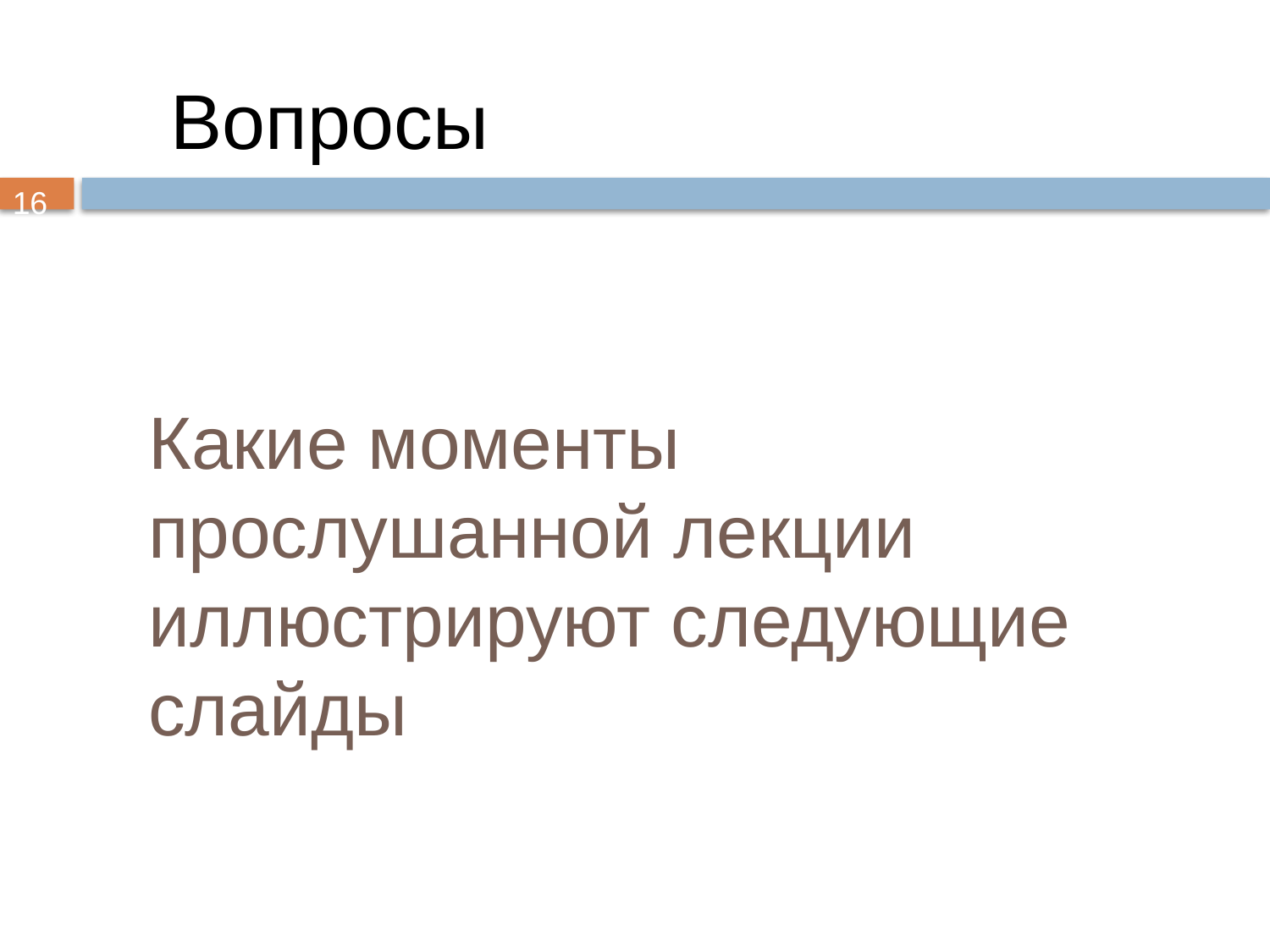

Вопросы
16

# Какие моменты прослушанной лекции иллюстрируют следующие слайды